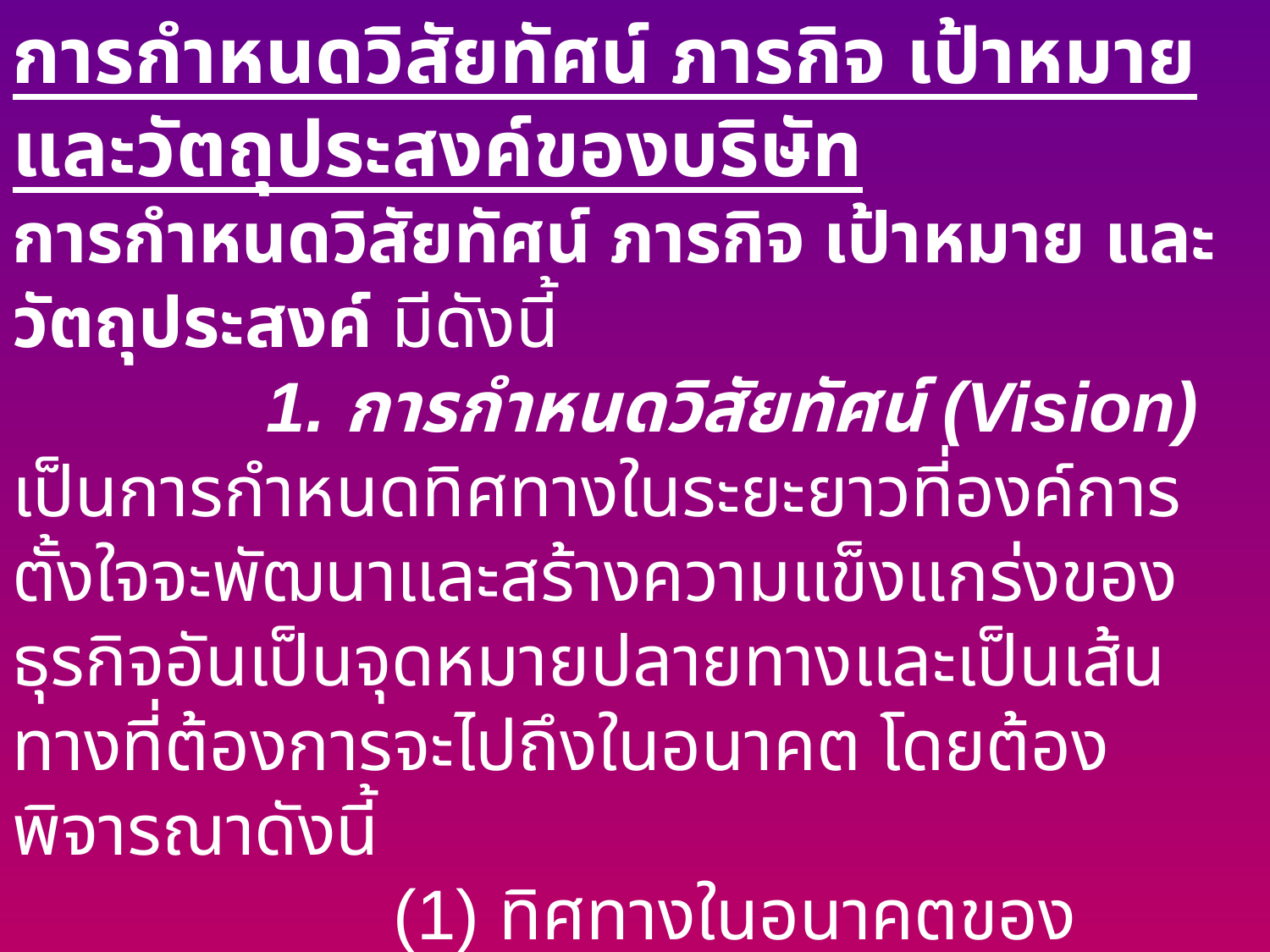

การกำหนดวิสัยทัศน์ ภารกิจ เป้าหมาย และวัตถุประสงค์ของบริษัท
การกำหนดวิสัยทัศน์ ภารกิจ เป้าหมาย และวัตถุประสงค์ มีดังนี้
		1. การกำหนดวิสัยทัศน์ (Vision) เป็นการกำหนดทิศทางในระยะยาวที่องค์การตั้งใจจะพัฒนาและสร้างความแข็งแกร่งของธุรกิจอันเป็นจุดหมายปลายทางและเป็นเส้นทางที่ต้องการจะไปถึงในอนาคต โดยต้องพิจารณาดังนี้
			(1) ทิศทางในอนาคตขององค์การเป็นอย่างไร
			(2) ทิศทางในอนาคตนั้นสอดคล้องกับทรัพยากรองค์การที่มีอยู่หรือไม่